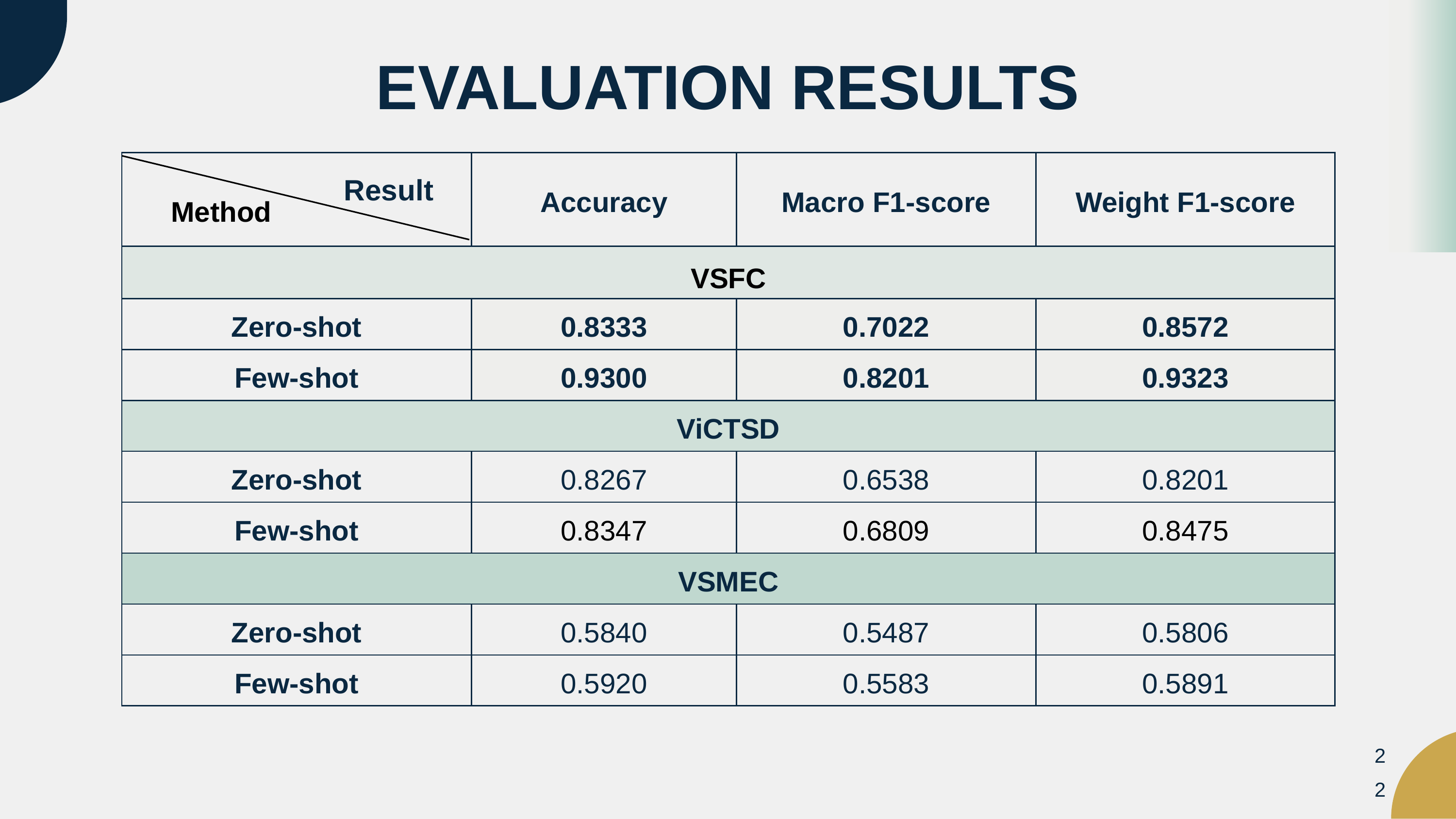

EVALUATION RESULTS
| Method | Accuracy | Macro F1-score | Weight F1-score |
| --- | --- | --- | --- |
| VSFC |  |  |  |
| Zero-shot | 0.8333 | 0.7022 | 0.8572 |
| Few-shot | 0.9300 | 0.8201 | 0.9323 |
| ViCTSD |  |  |  |
| Zero-shot | 0.8267 | 0.6538 | 0.8201 |
| Few-shot | 0.8347 | 0.6809 | 0.8475 |
| VSMEC |  |  |  |
| Zero-shot | 0.5840 | 0.5487 | 0.5806 |
| Few-shot | 0.5920 | 0.5583 | 0.5891 |
 Result

22